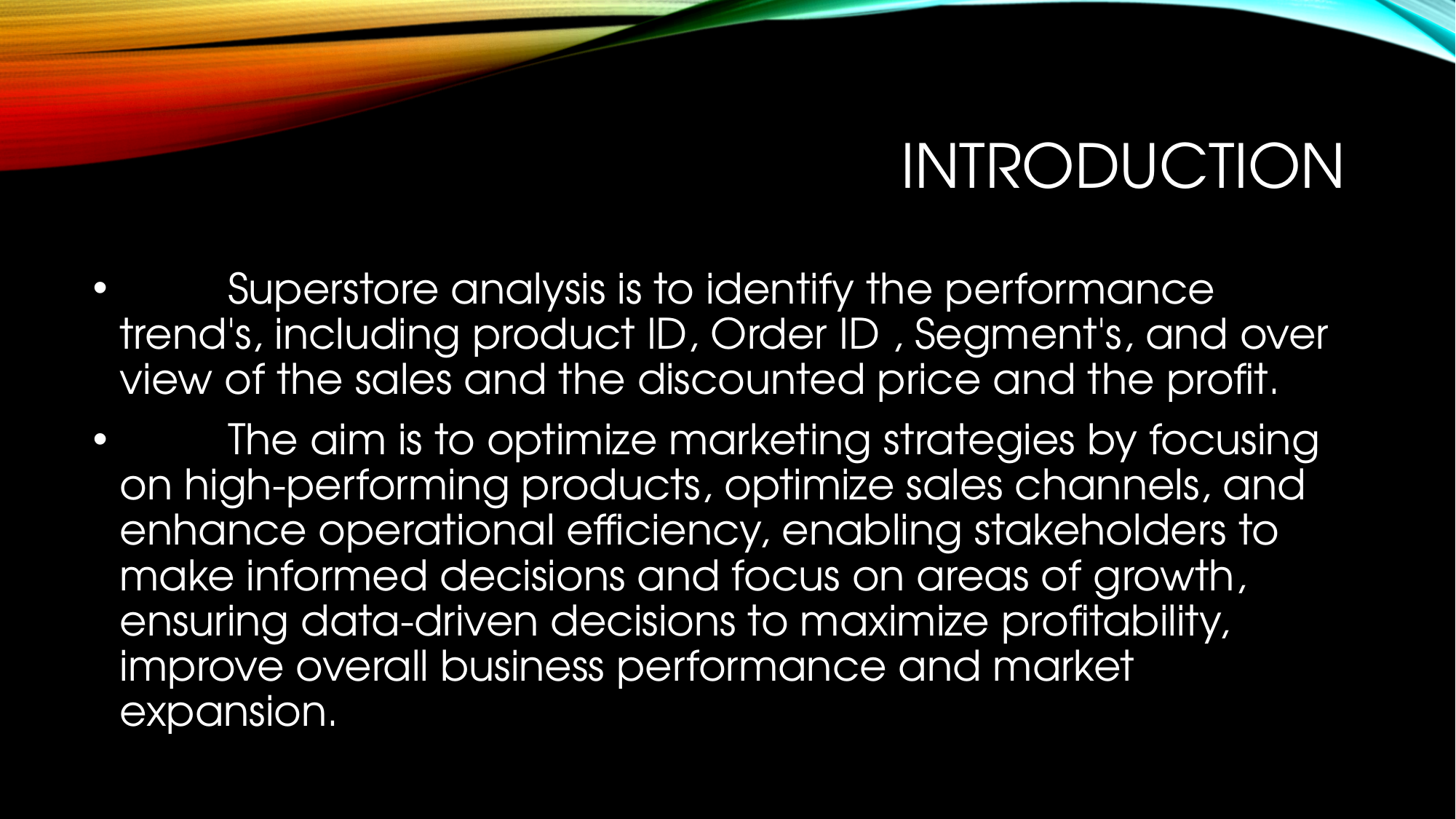

# INTRODUCTION
 	Superstore analysis is to identify the performance trend's, including product ID, Order ID , Segment's, and over view of the sales and the discounted price and the profit.
	The aim is to optimize marketing strategies by focusing on high-performing products, optimize sales channels, and enhance operational efficiency, enabling stakeholders to make informed decisions and focus on areas of growth, ensuring data-driven decisions to maximize profitability, improve overall business performance and market expansion.